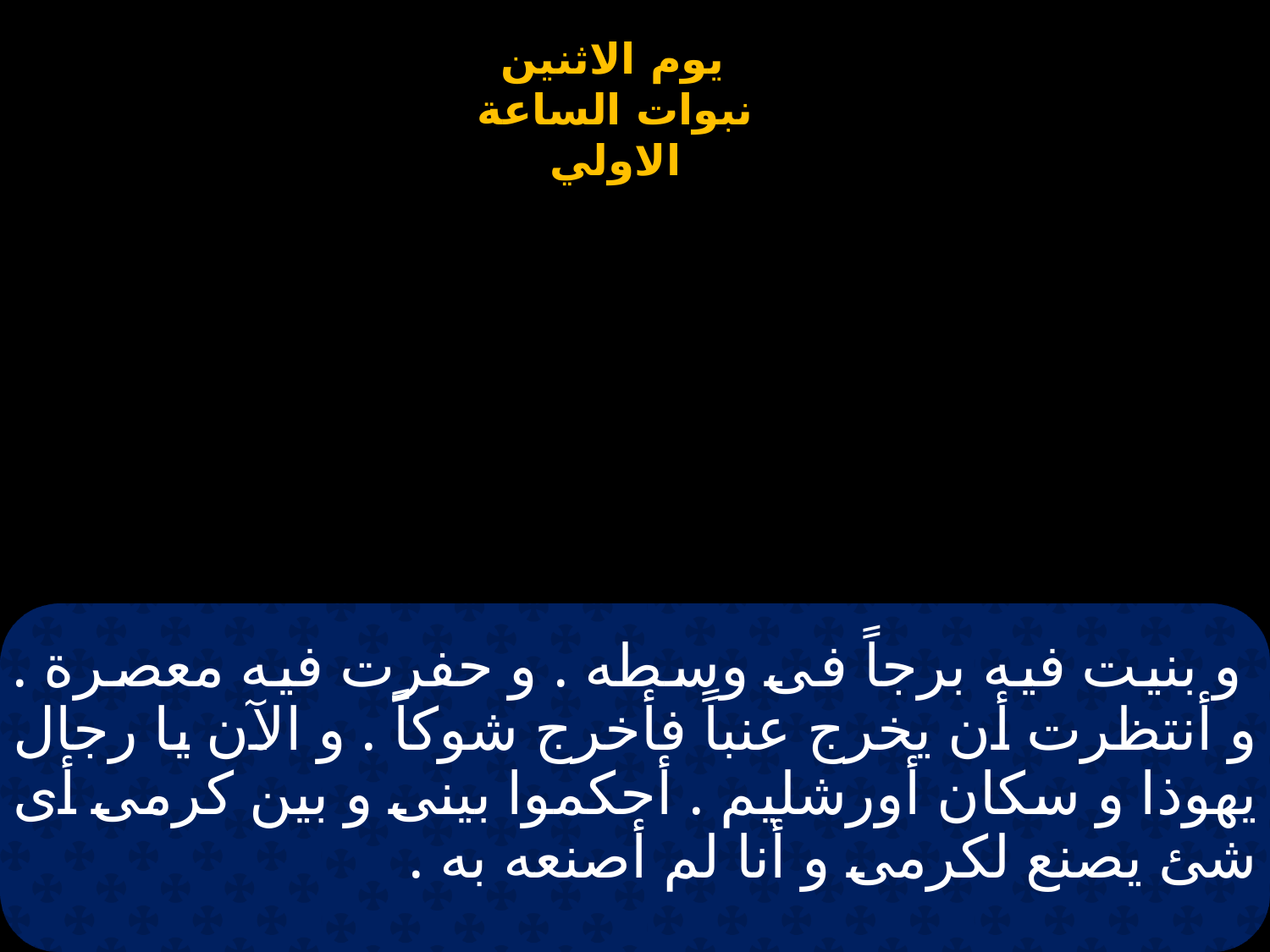

# و بنيت فيه برجاً فى وسطه . و حفرت فيه معصرة . و أنتظرت أن يخرج عنباً فأخرج شوكاً . و الآن يا رجال يهوذا و سكان أورشليم . أحكموا بينى و بين كرمى أى شئ يصنع لكرمى و أنا لم أصنعه به .